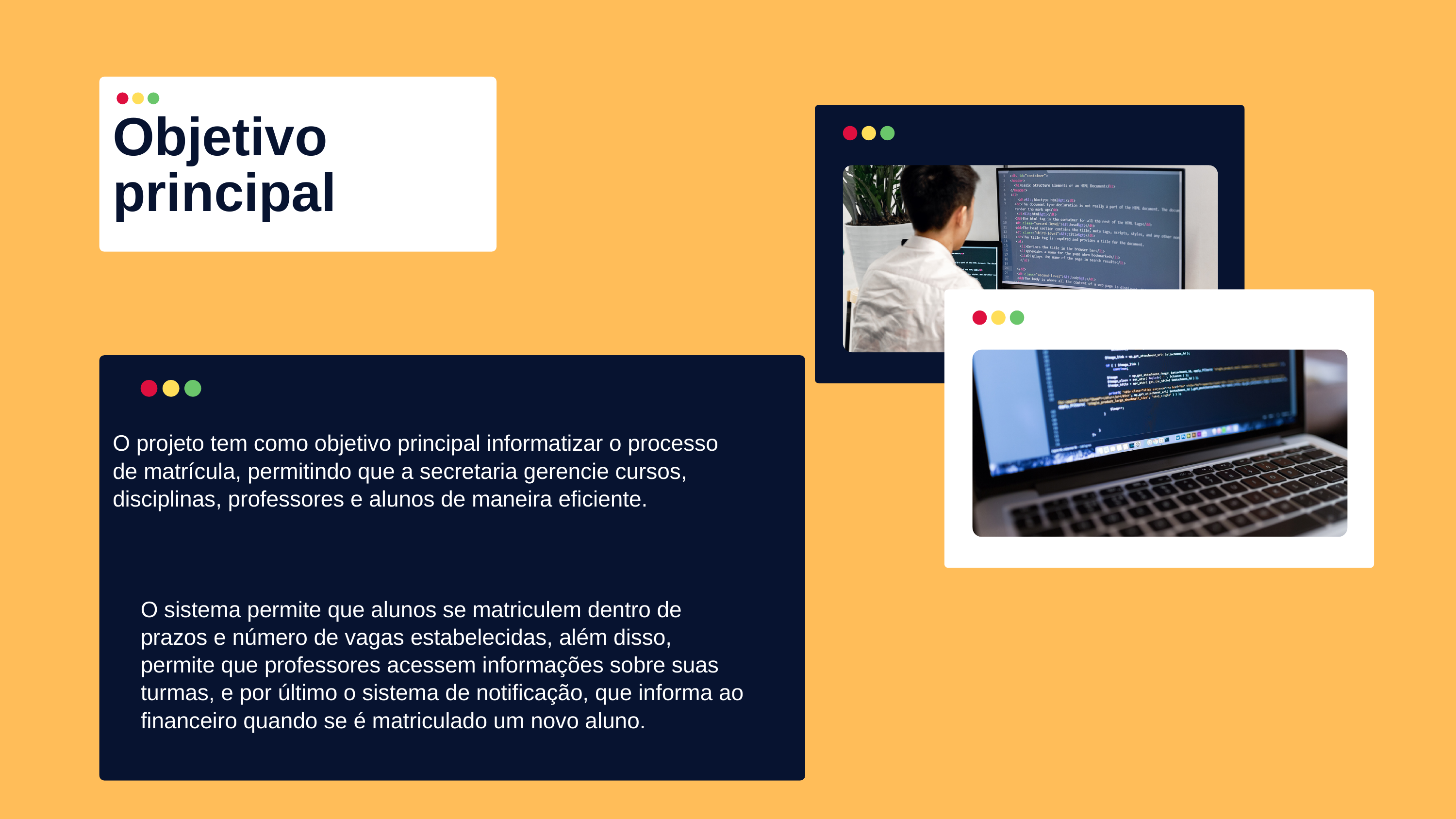

Objetivo principal

O projeto tem como objetivo principal informatizar o processo de matrícula, permitindo que a secretaria gerencie cursos, disciplinas, professores e alunos de maneira eficiente.
O sistema permite que alunos se matriculem dentro de prazos e número de vagas estabelecidas, além disso, permite que professores acessem informações sobre suas turmas, e por último o sistema de notificação, que informa ao financeiro quando se é matriculado um novo aluno.